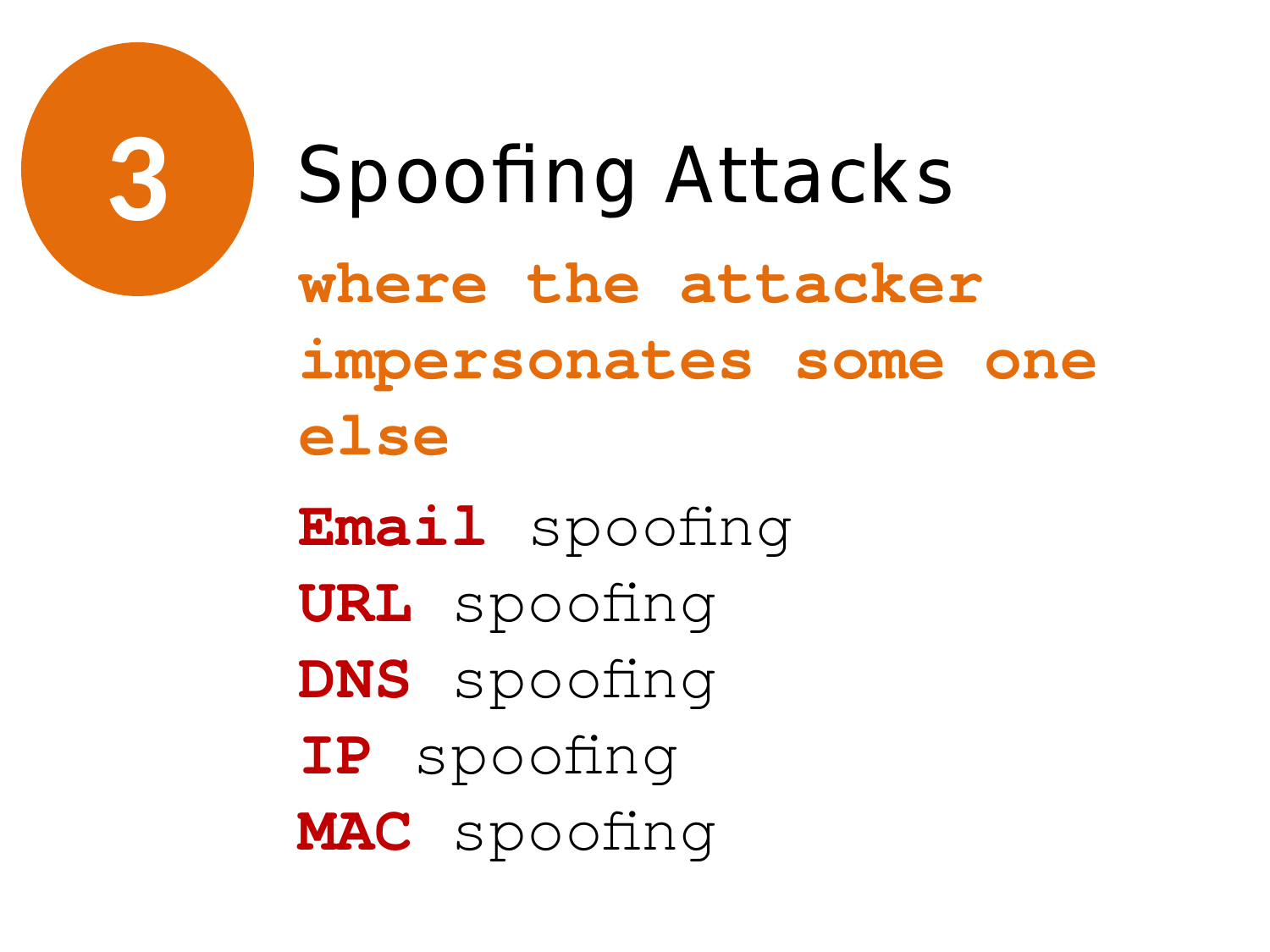

3
# Spoofing Attacks
where the attacker impersonates some one else
Email spoofing
URL spoofing
DNS spoofing
IP spoofing
MAC spoofing